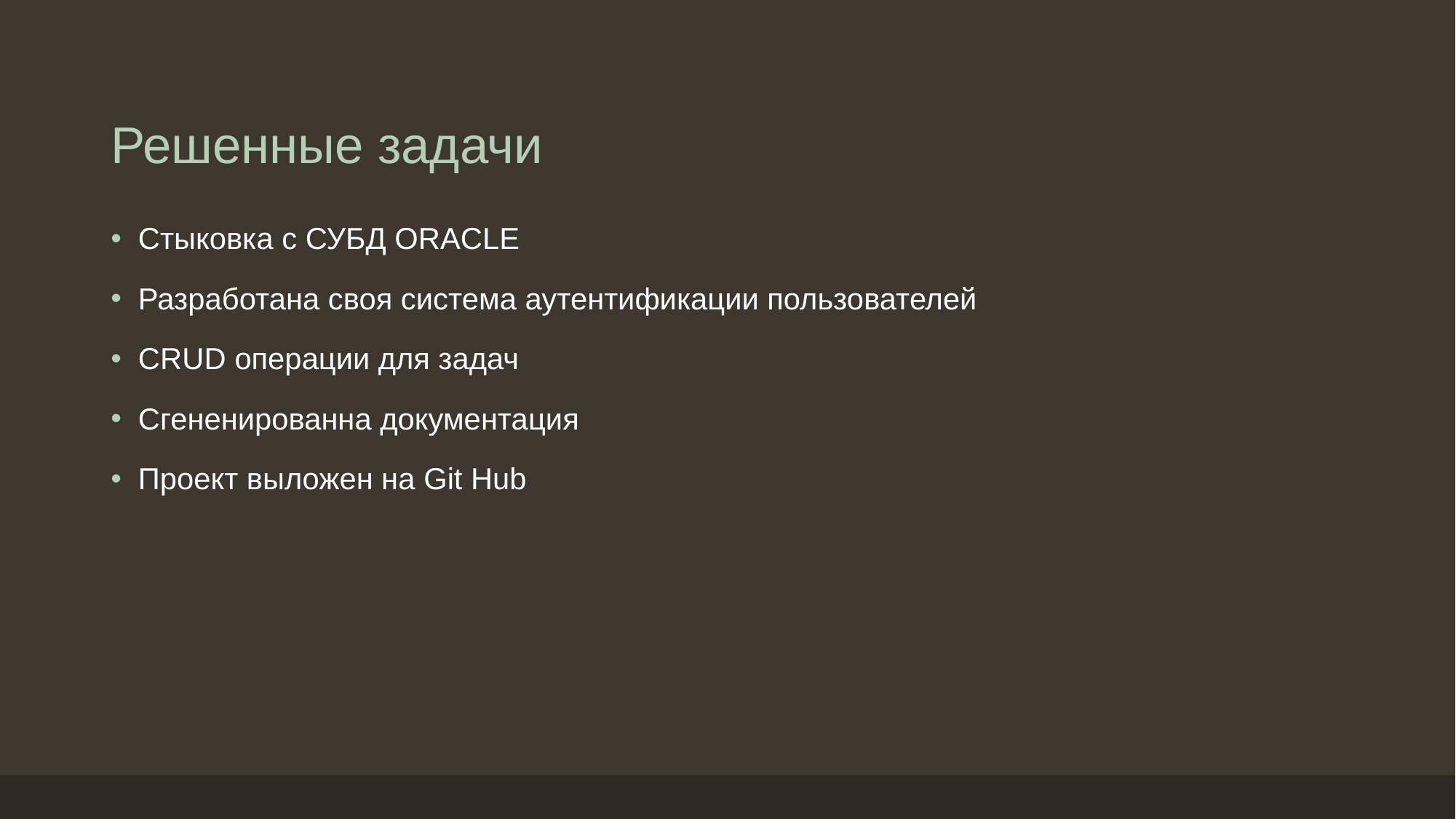

# Решенные задачи
Стыковка с СУБД ORACLE
Разработана своя система аутентификации пользователей
CRUD операции для задач
Сгененированна документация
Проект выложен на Git Hub